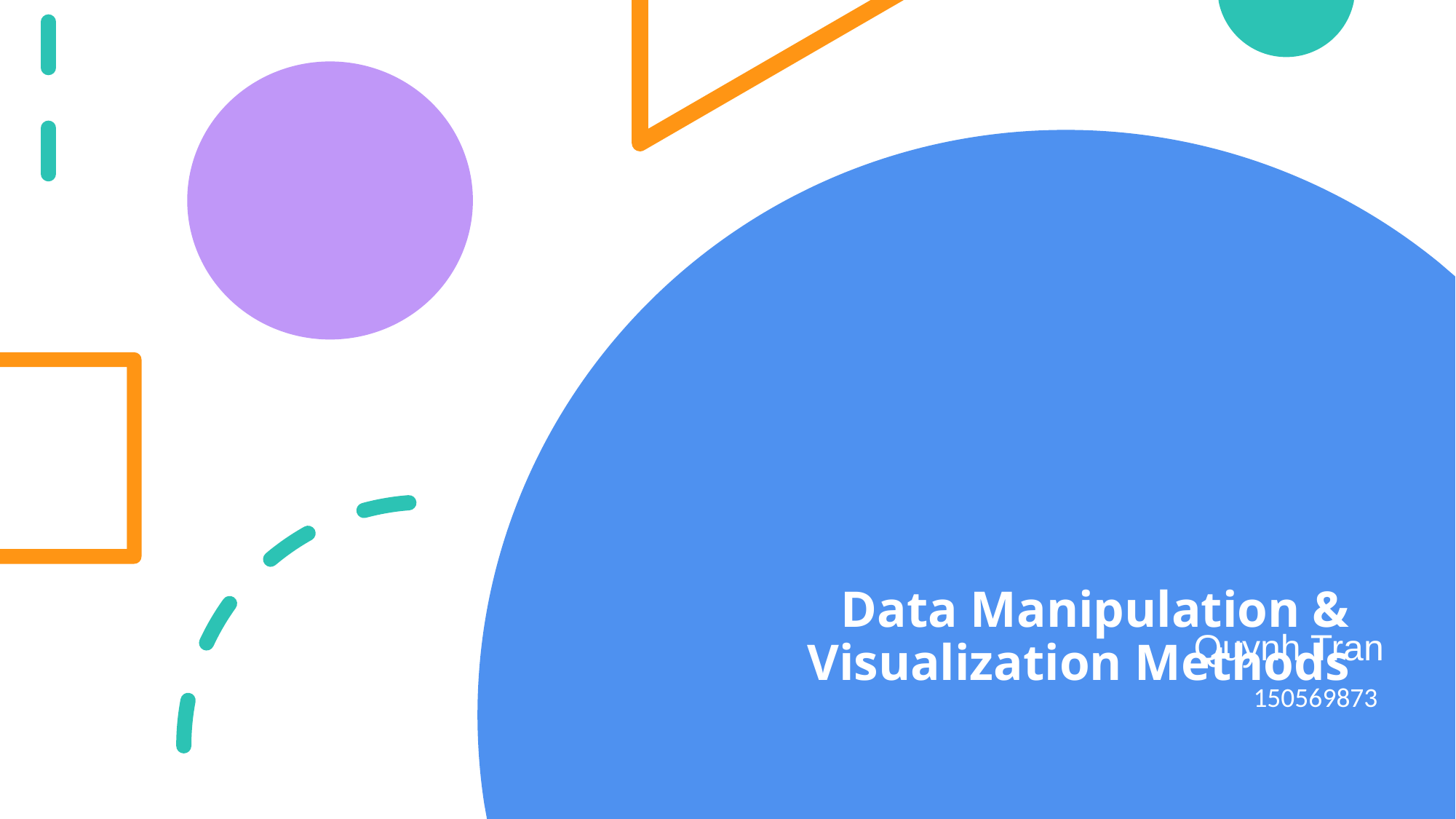

# Data Manipulation & Visualization Methods
Quynh Tran
150569873